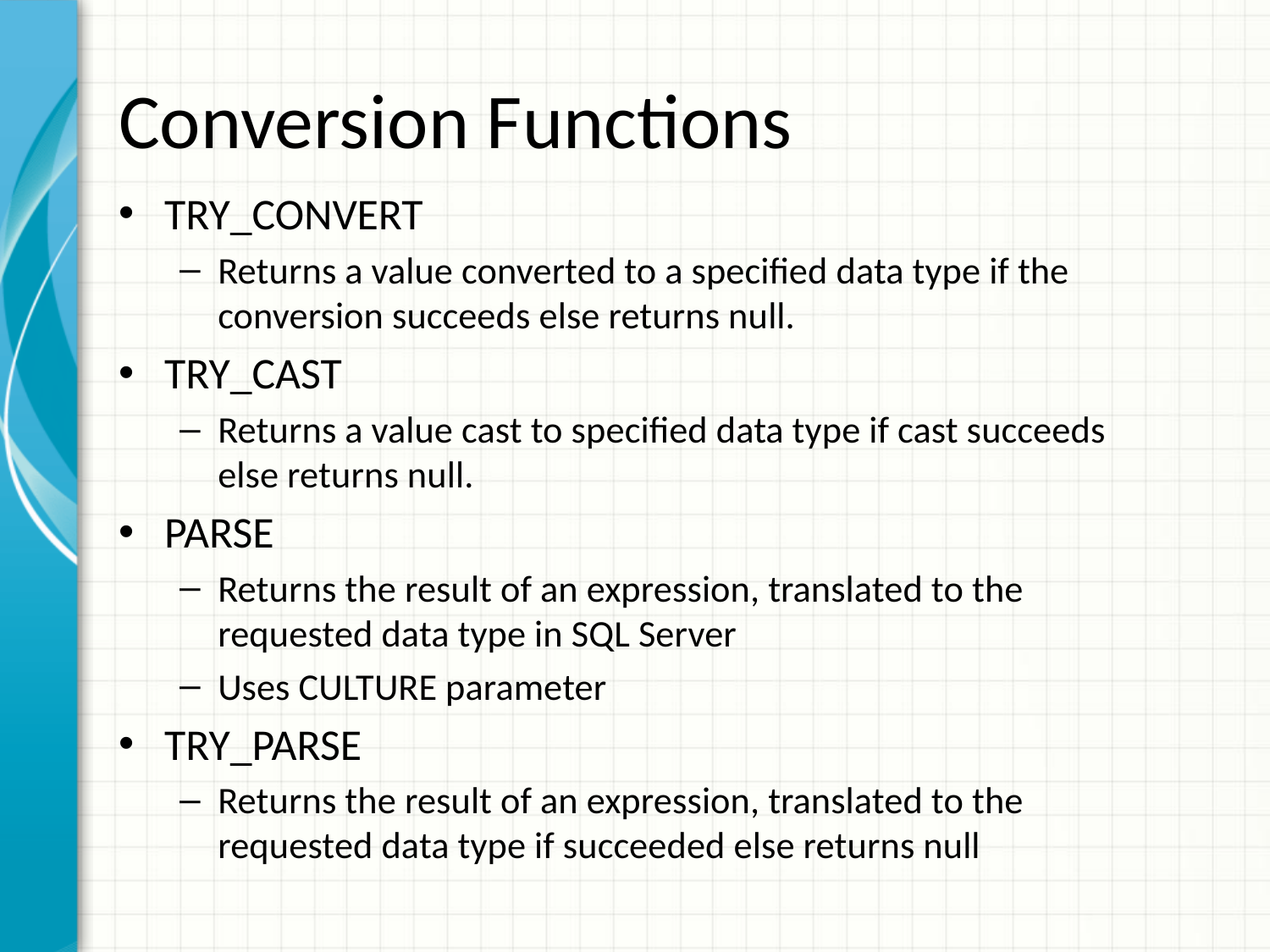

# Conversion Functions
TRY_CONVERT
Returns a value converted to a specified data type if the conversion succeeds else returns null.
TRY_CAST
Returns a value cast to specified data type if cast succeeds else returns null.
PARSE
Returns the result of an expression, translated to the requested data type in SQL Server
Uses CULTURE parameter
TRY_PARSE
Returns the result of an expression, translated to the requested data type if succeeded else returns null